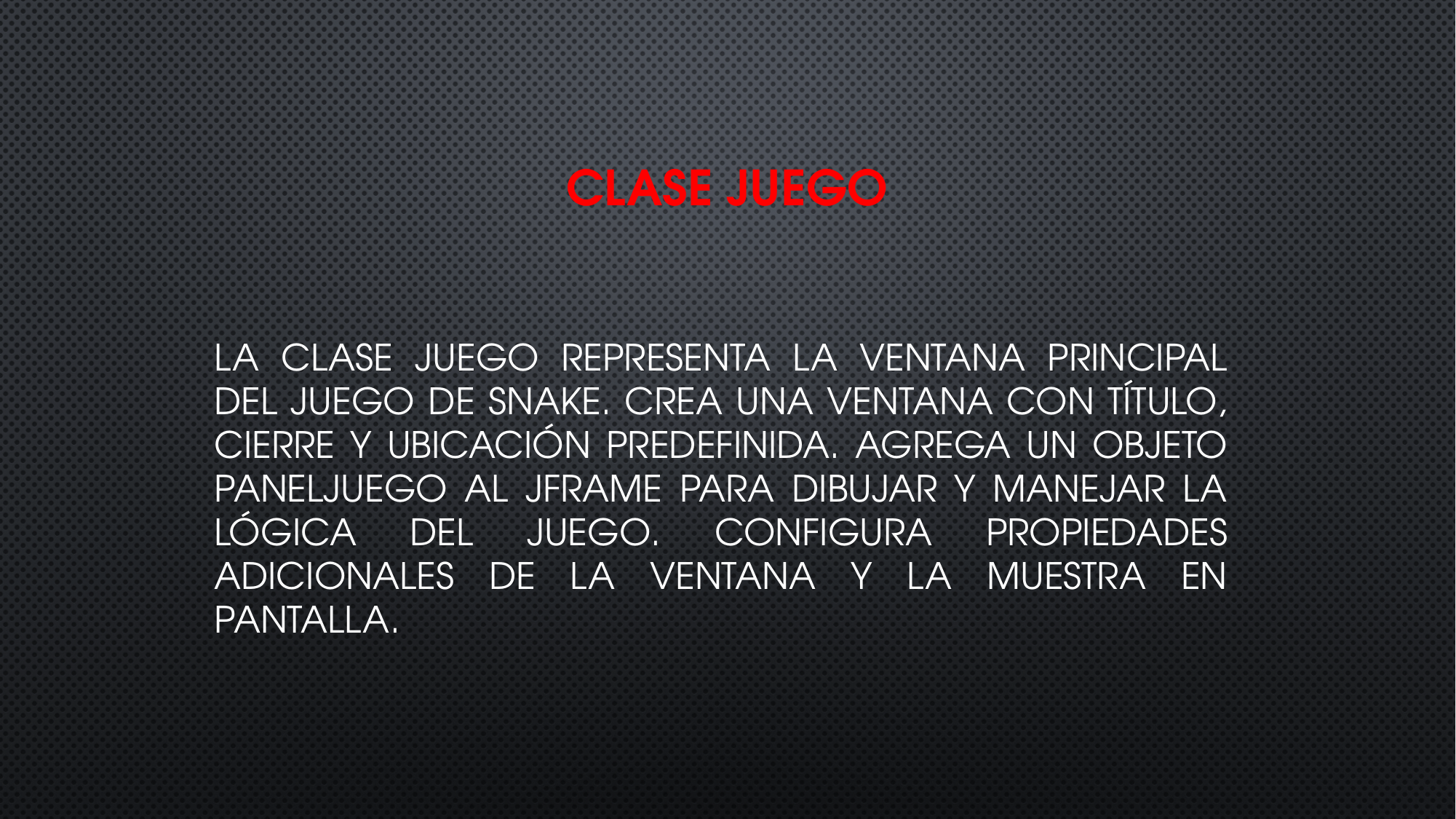

# Clase Juego
La clase Juego representa la ventana principal del juego de Snake. Crea una ventana con título, cierre y ubicación predefinida. Agrega un objeto PanelJuego al JFrame para dibujar y manejar la lógica del juego. Configura propiedades adicionales de la ventana y la muestra en pantalla.